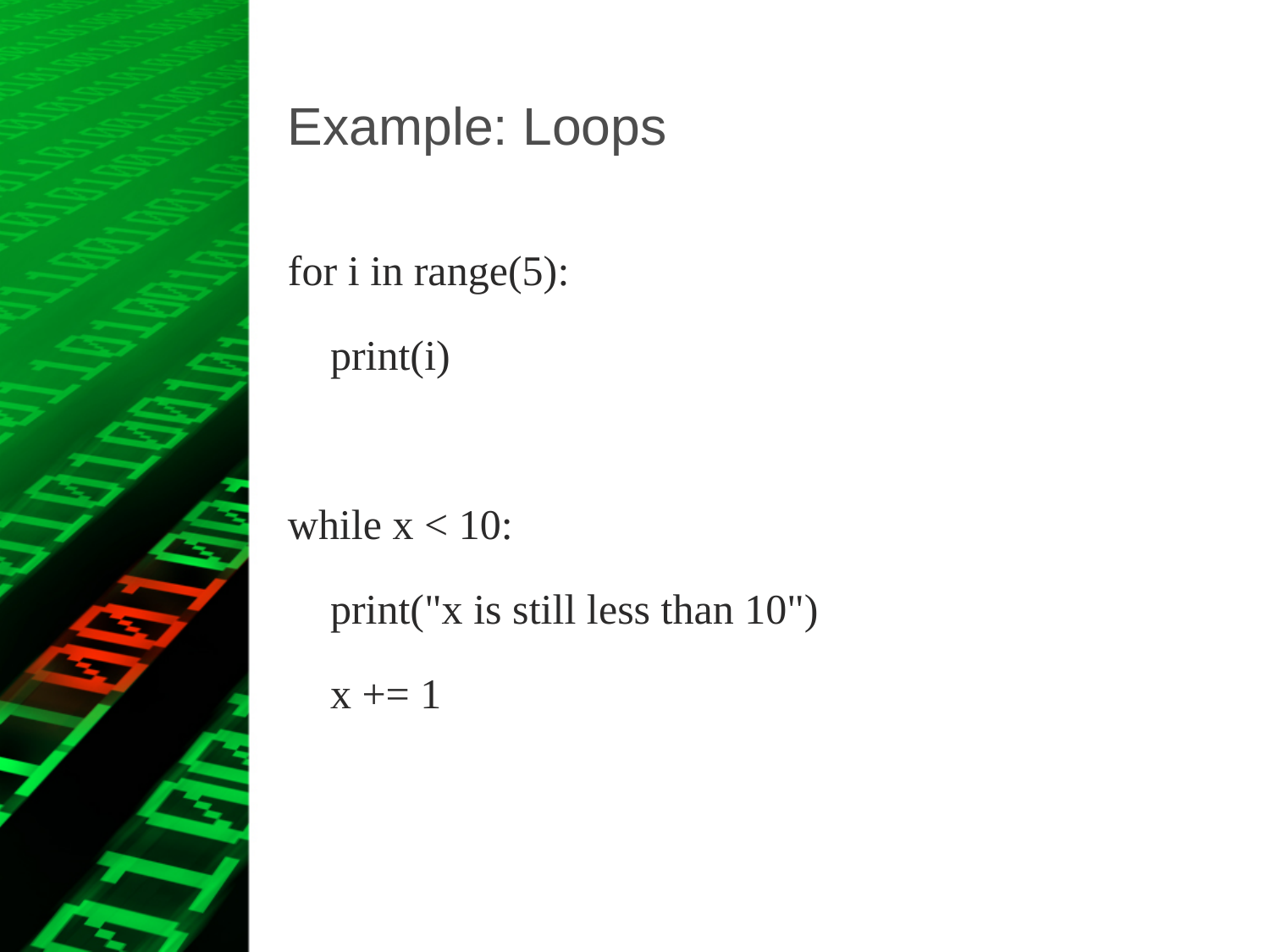

# Example: Loops
for i in range(5):
    print(i)

while x < 10:
    print("x is still less than 10")
    x += 1